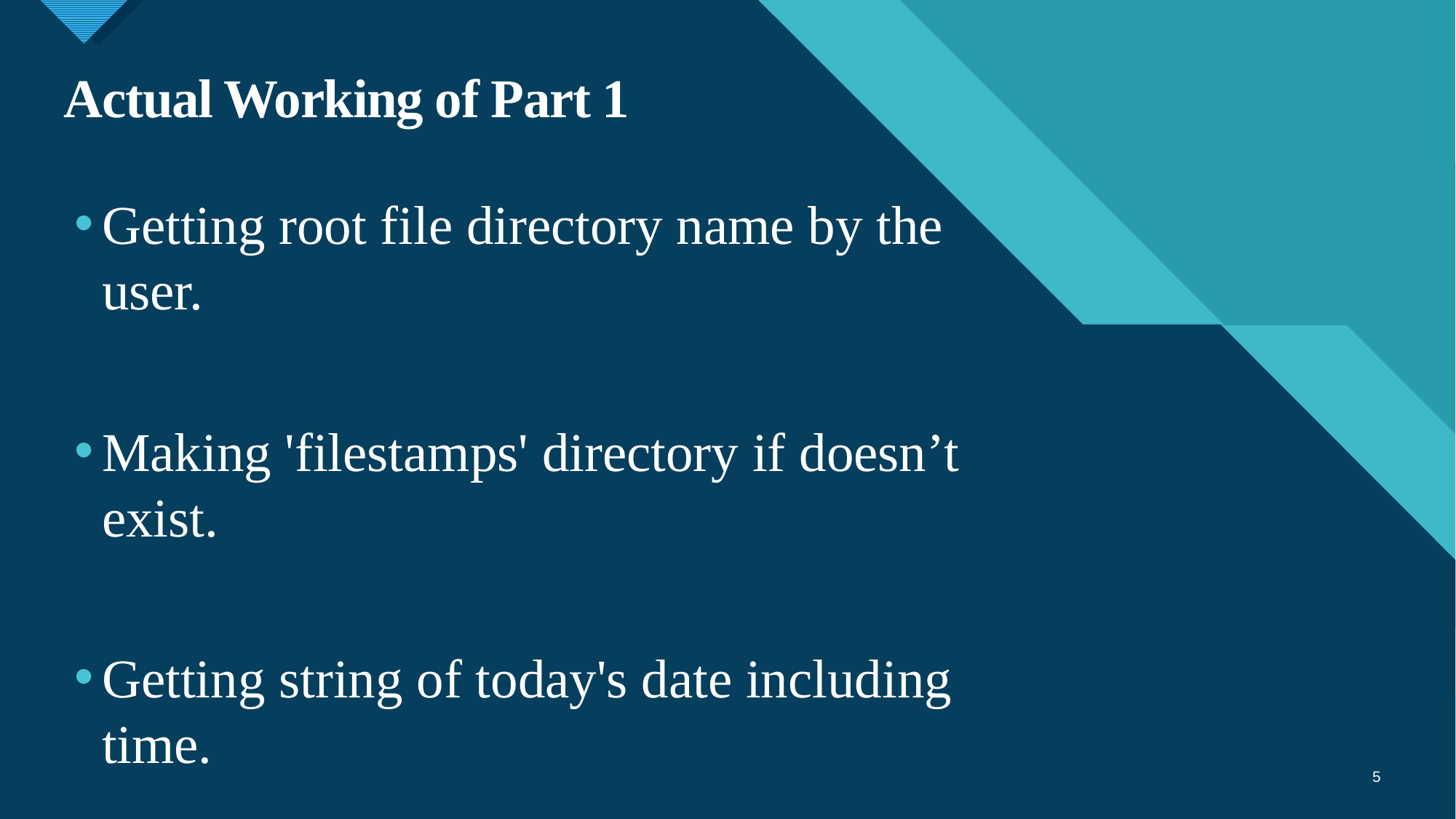

# Actual Working of Part 1
Getting root file directory name by the user.

Making 'filestamps' directory if doesn’t exist.

Getting string of today's date including time.
5